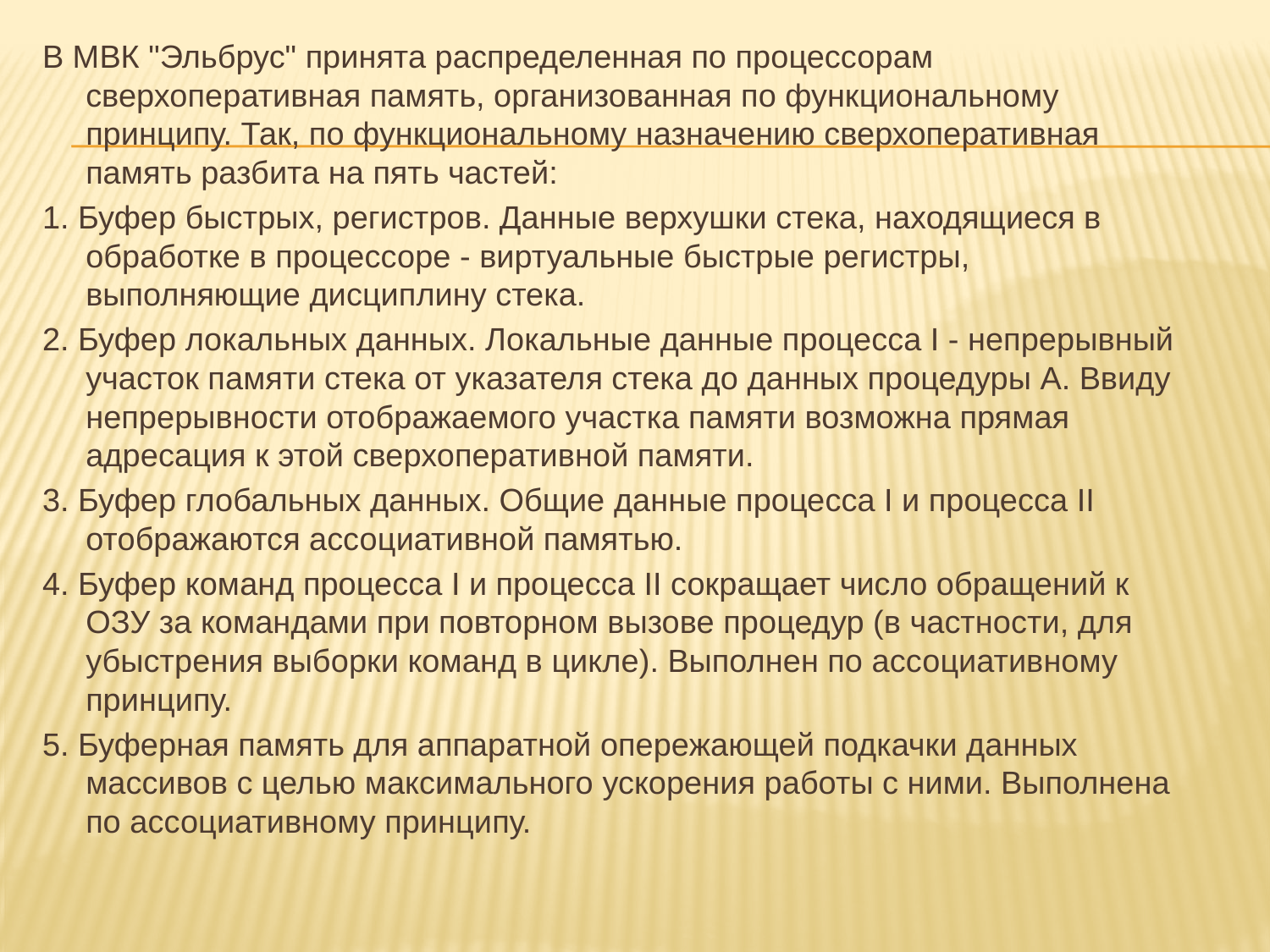

В МВК "Эльбрус" принята распределенная по процессорам сверхоперативная память, организованная по функциональному принципу. Так, по функциональному назначению сверхоперативная память разбита на пять частей:
1. Буфер быстрых, регистров. Данные верхушки стека, находящиеся в обработке в процессоре - виртуальные быстрые регистры, выполняющие дисциплину стека.
2. Буфер локальных данных. Локальные данные процесса I - непрерывный участок памяти стека от указателя стека до данных процедуры А. Ввиду непрерывности отображаемого участка памяти возможна прямая адресация к этой сверхоперативной памяти.
3. Буфер глобальных данных. Общие данные процесса I и процесса II отображаются ассоциативной памятью.
4. Буфер команд процесса I и процесса II сокращает число обращений к ОЗУ за командами при повторном вызове процедур (в частности, для убыстрения выборки команд в цикле). Выполнен по ассоциативному принципу.
5. Буферная память для аппаратной опережающей подкачки данных массивов с целью максимального ускорения работы с ними. Выполнена по ассоциативному принципу.